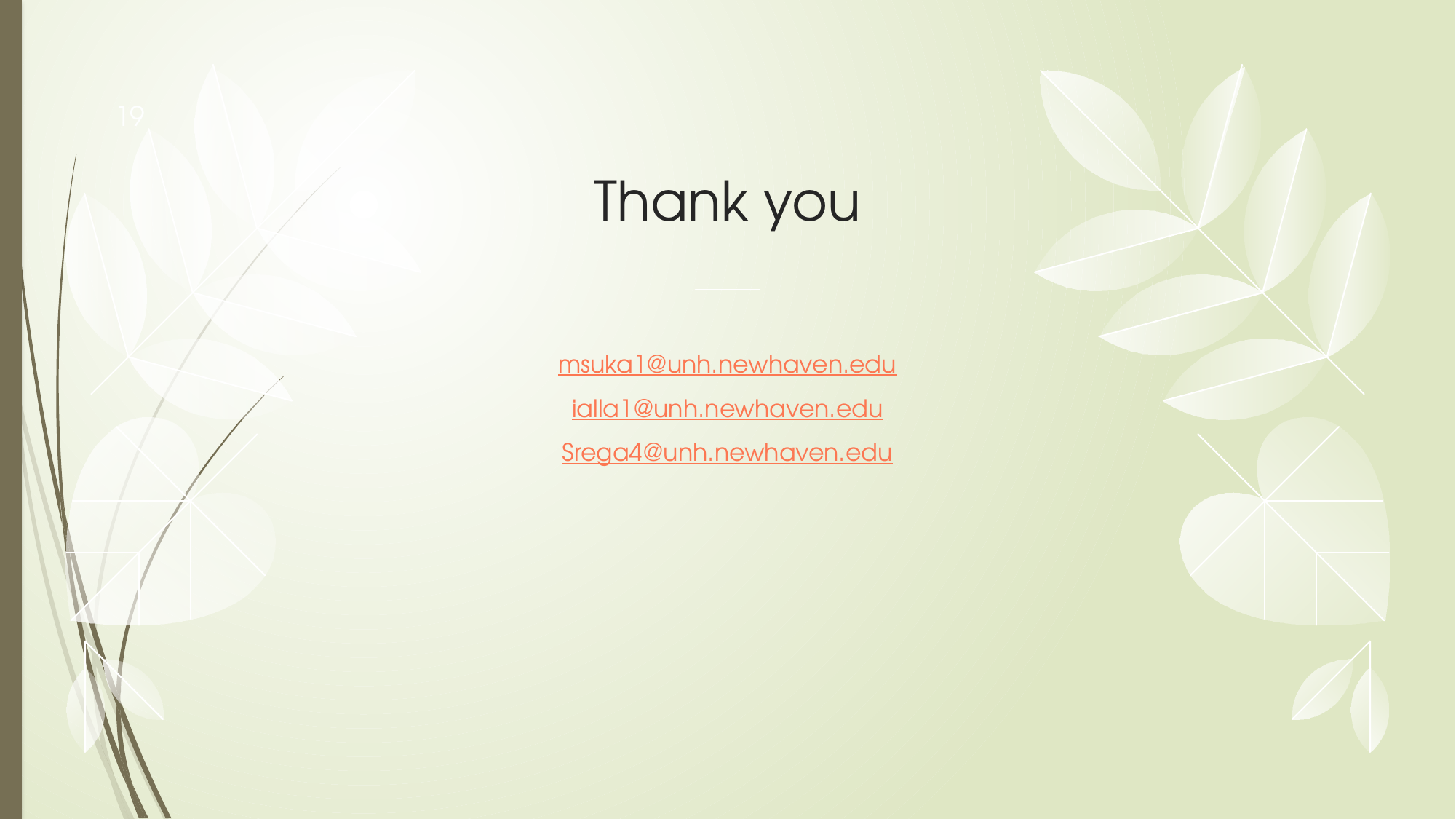

# Thank you
19
msuka1@unh.newhaven.edu
ialla1@unh.newhaven.edu
Srega4@unh.newhaven.edu